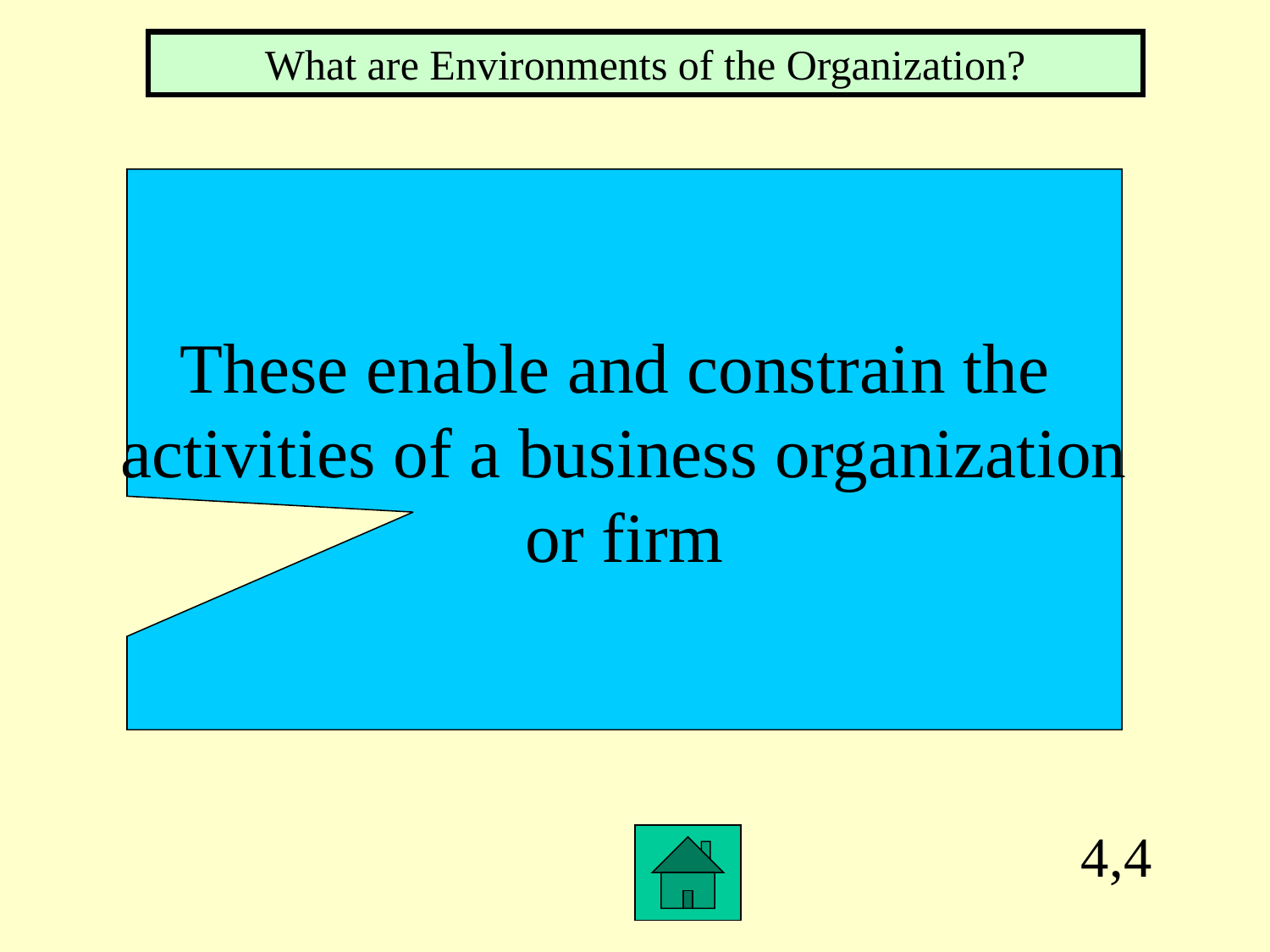

What are Environments of the Organization?
These enable and constrain the
activities of a business organization
or firm
4,4